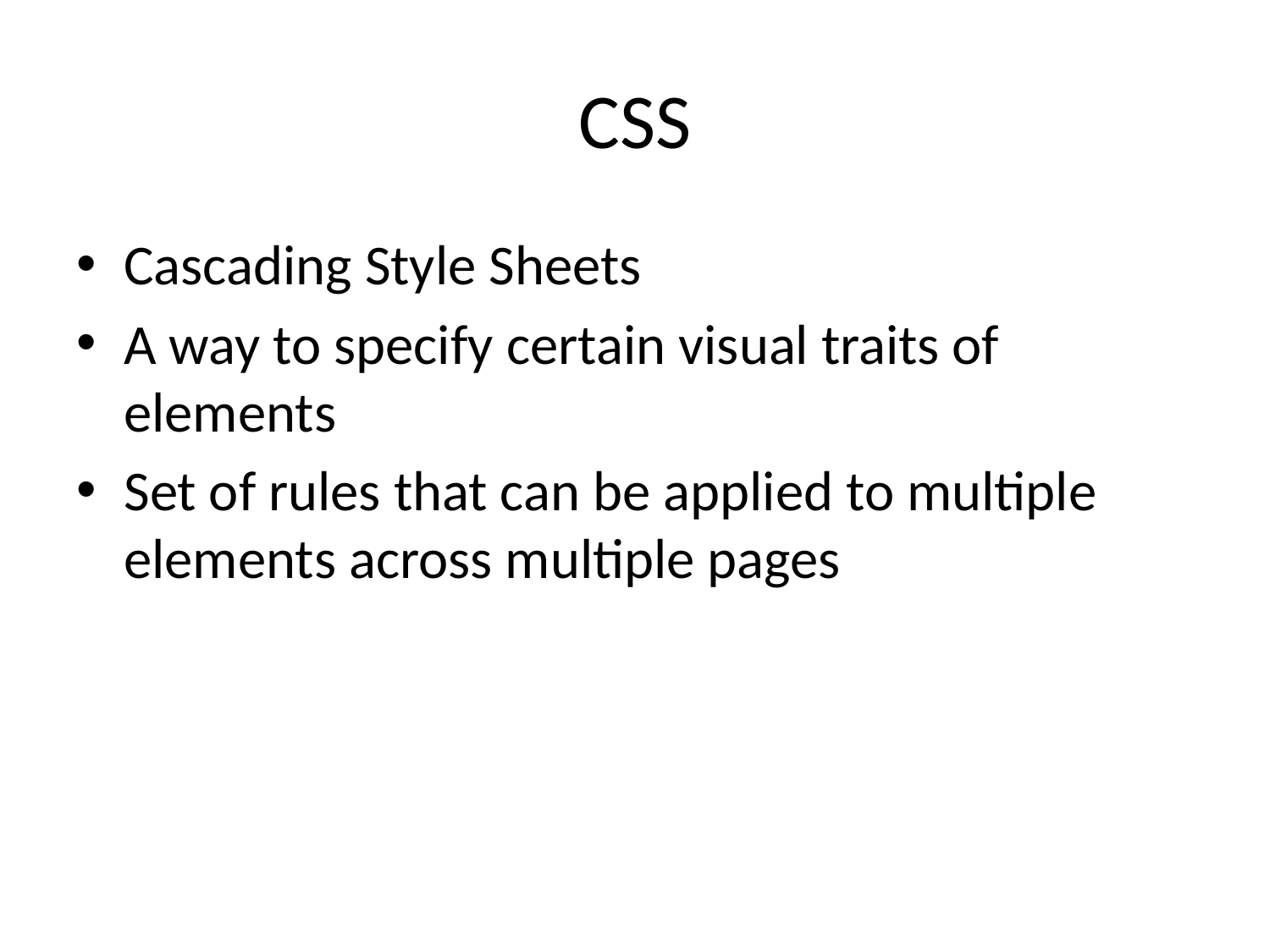

# CSS
Cascading Style Sheets
A way to specify certain visual traits of elements
Set of rules that can be applied to multiple elements across multiple pages